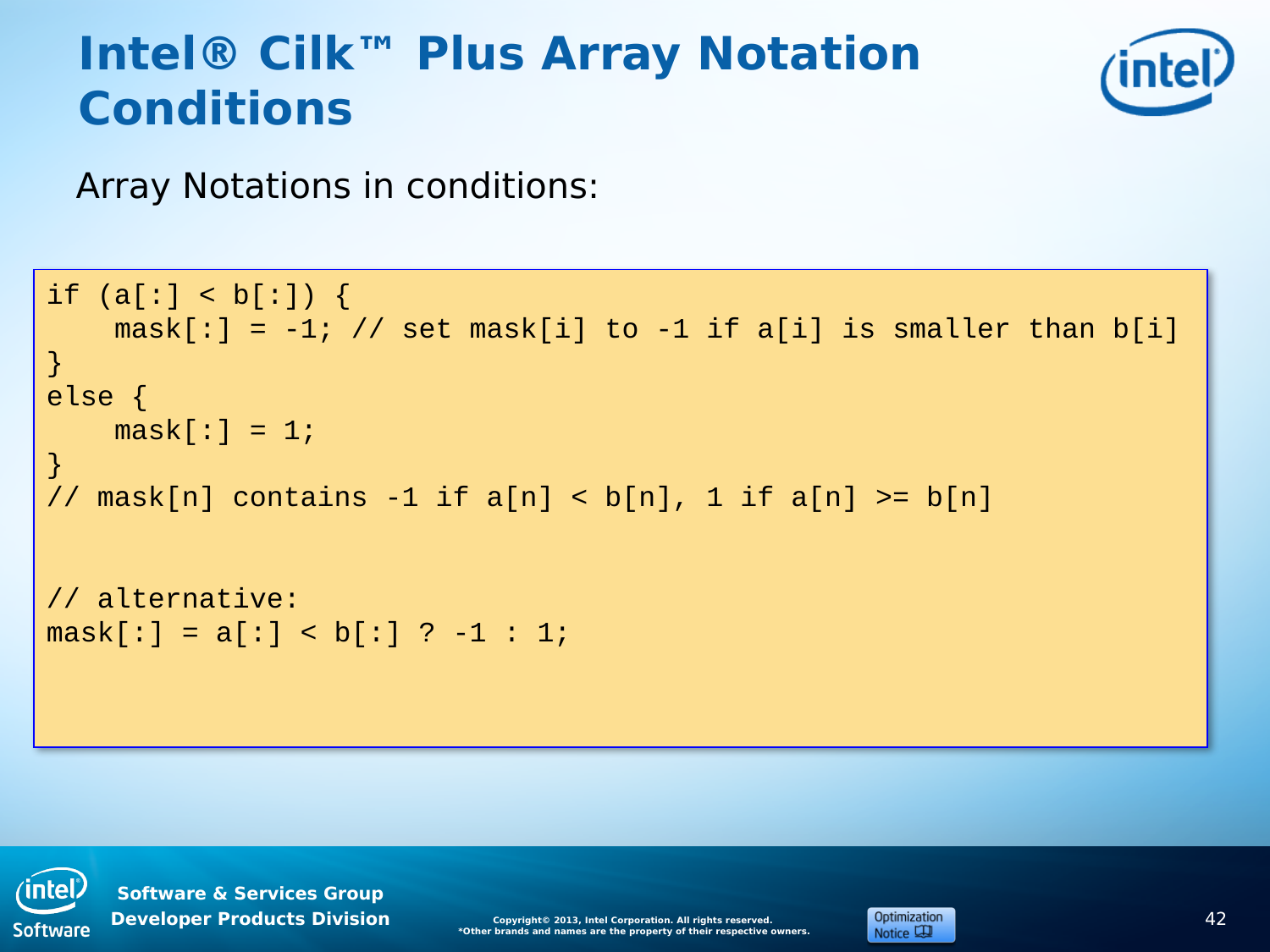

# Intel® Cilk™ Plus Array Notation Conditions
Array Notations in conditions:

if (a[:] < b[:]) {
    mask[:] = -1; // set mask[i] to -1 if a[i] is smaller than b[i]
}
else {
    mask[:] = 1;
}
// mask[n] contains -1 if a[n] < b[n], 1 if a[n] >= b[n]

// alternative:
mask[:] = a[:] < b[:] ? -1 : 1;

42